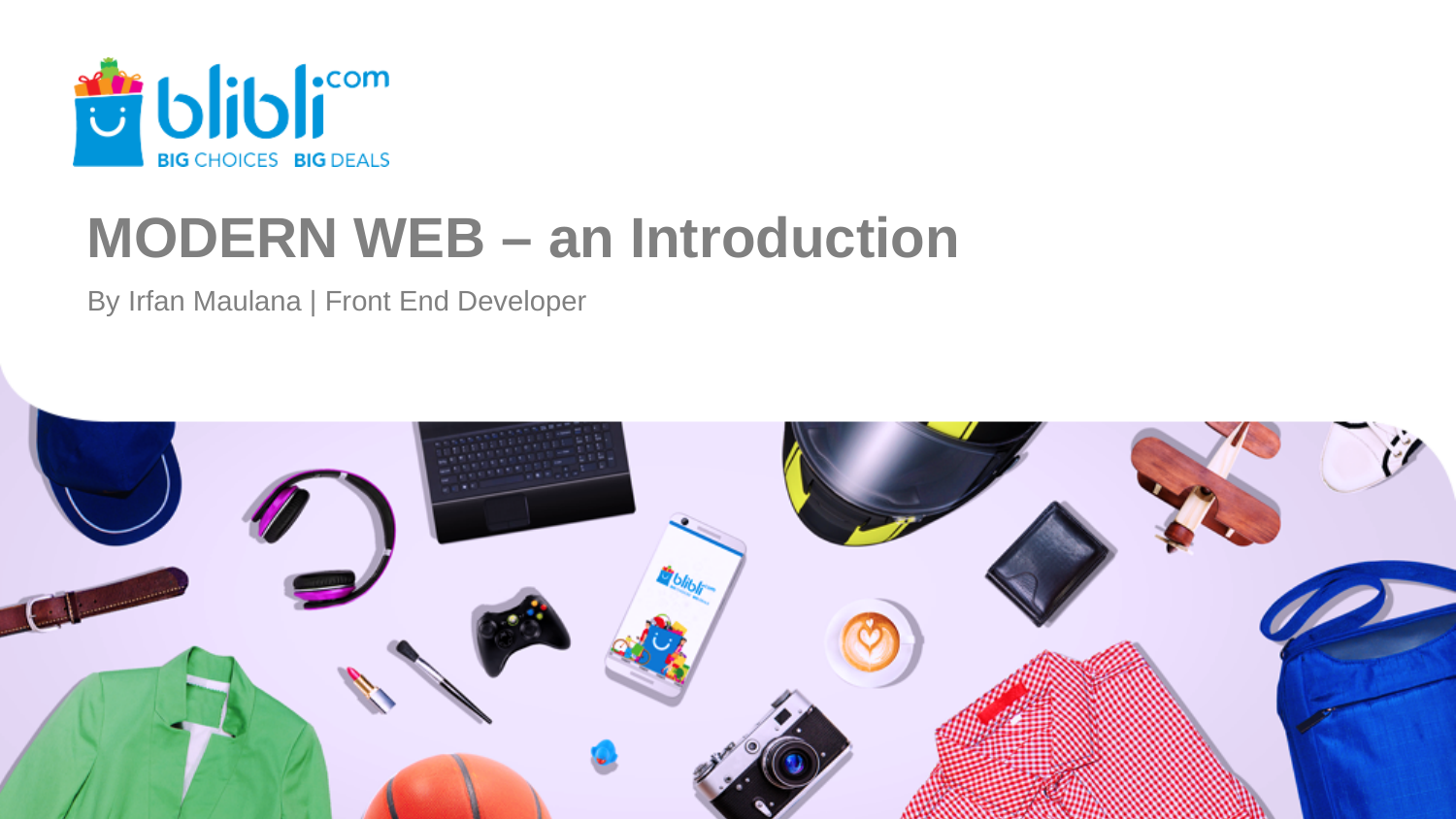

# MODERN WEB – an Introduction
By Irfan Maulana | Front End Developer